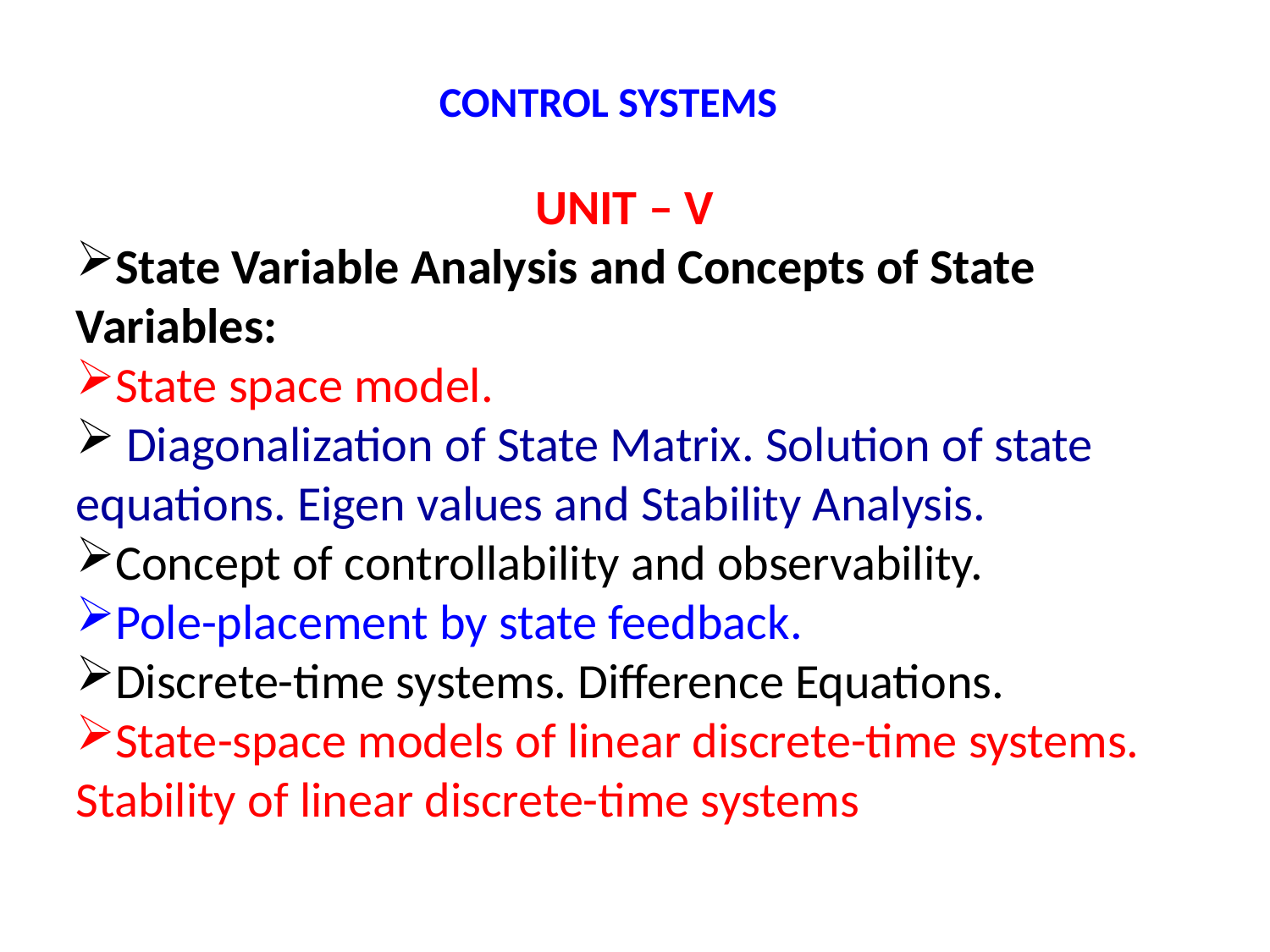

CONTROL SYSTEMS
UNIT – V
State Variable Analysis and Concepts of State Variables:
State space model.
 Diagonalization of State Matrix. Solution of state equations. Eigen values and Stability Analysis.
Concept of controllability and observability.
Pole-placement by state feedback.
Discrete-time systems. Difference Equations.
State-space models of linear discrete-time systems. Stability of linear discrete-time systems